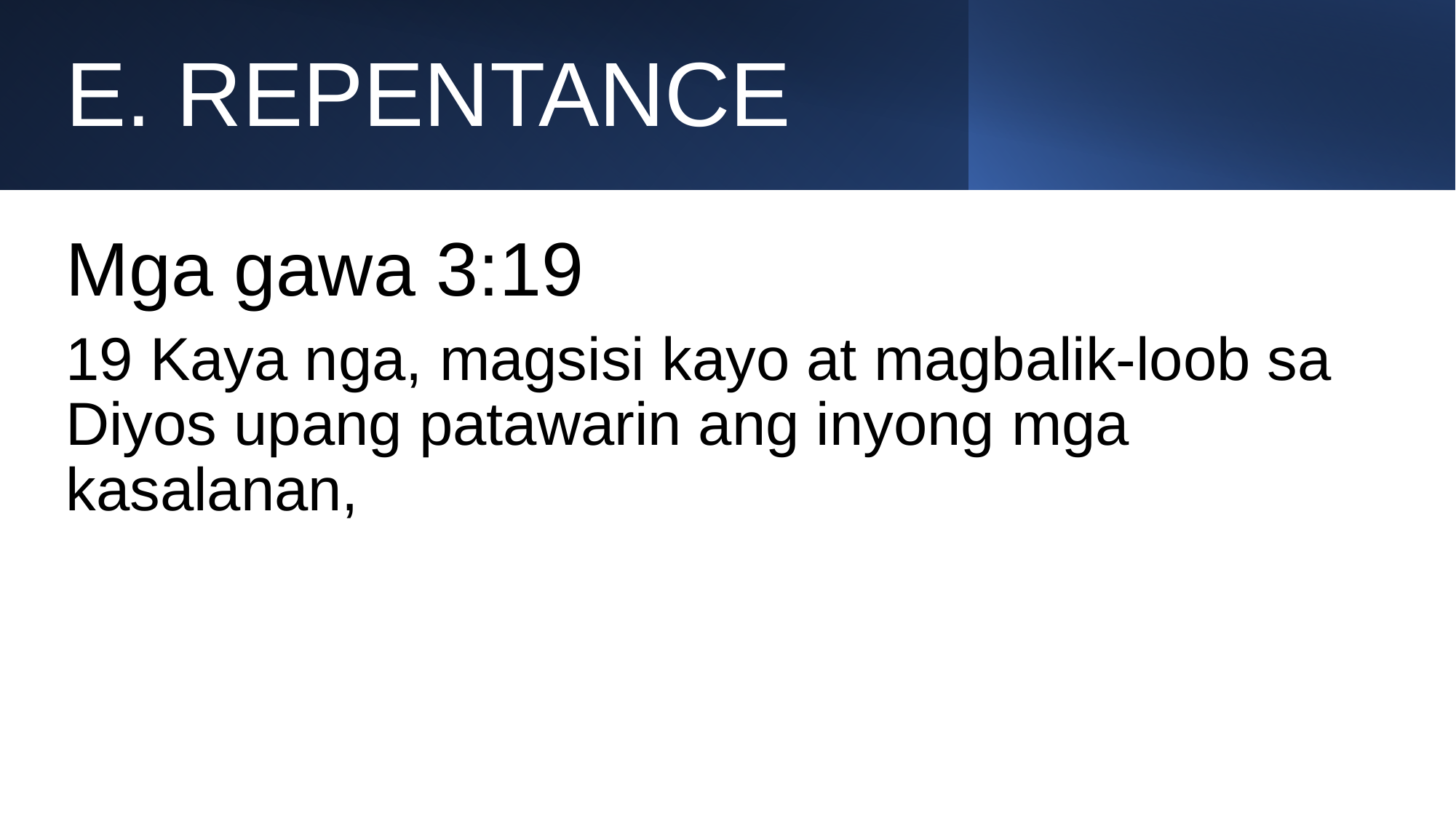

# E. REPENTANCE
Mga gawa 3:19
19 Kaya nga, magsisi kayo at magbalik-loob sa Diyos upang patawarin ang inyong mga kasalanan,